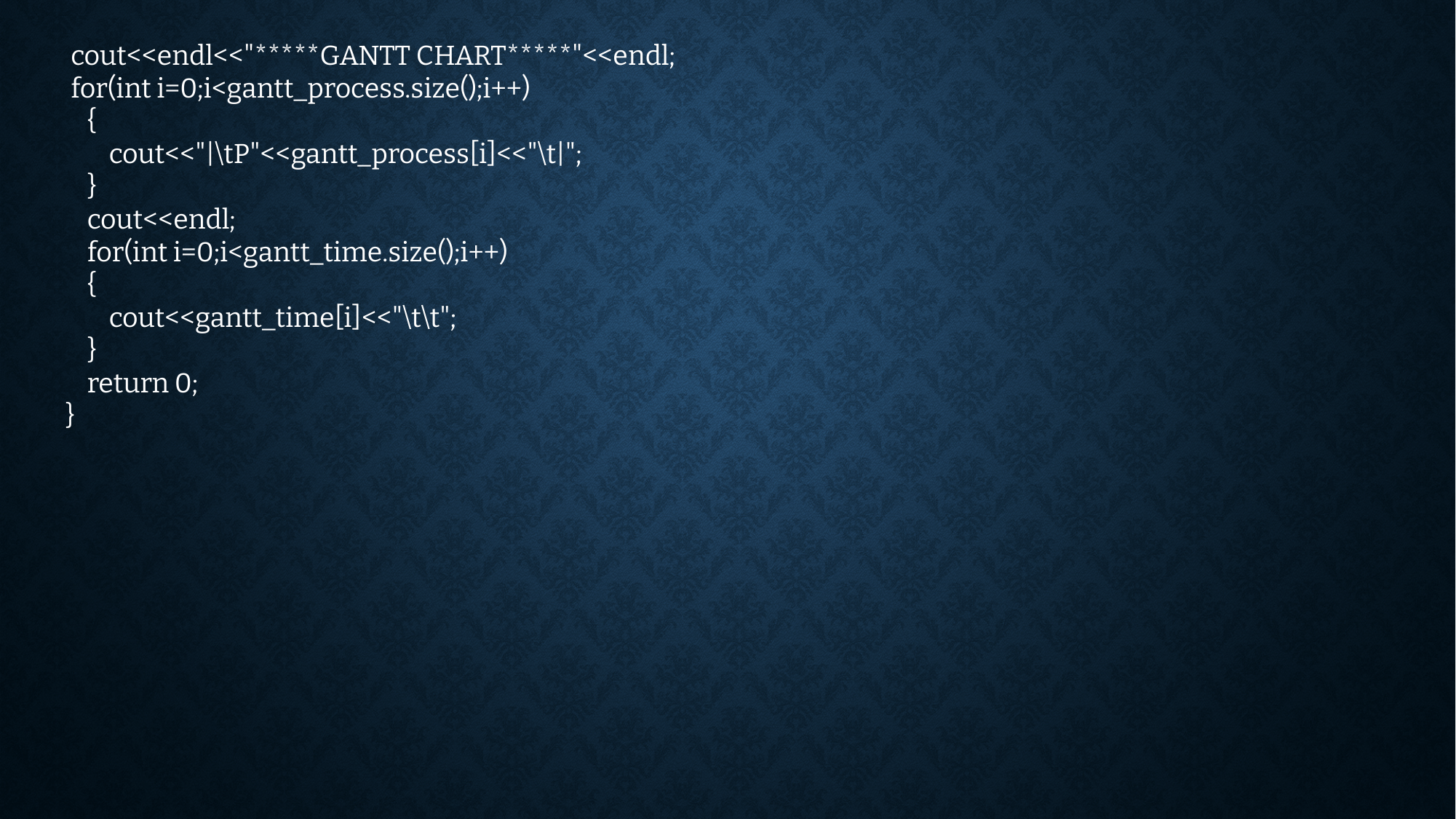

cout<<endl<<"*****GANTT CHART*****"<<endl;
 for(int i=0;i<gantt_process.size();i++)
    {
        cout<<"|\tP"<<gantt_process[i]<<"\t|";
    }
    cout<<endl;
    for(int i=0;i<gantt_time.size();i++)
    {
        cout<<gantt_time[i]<<"\t\t";
    }
    return 0;
}